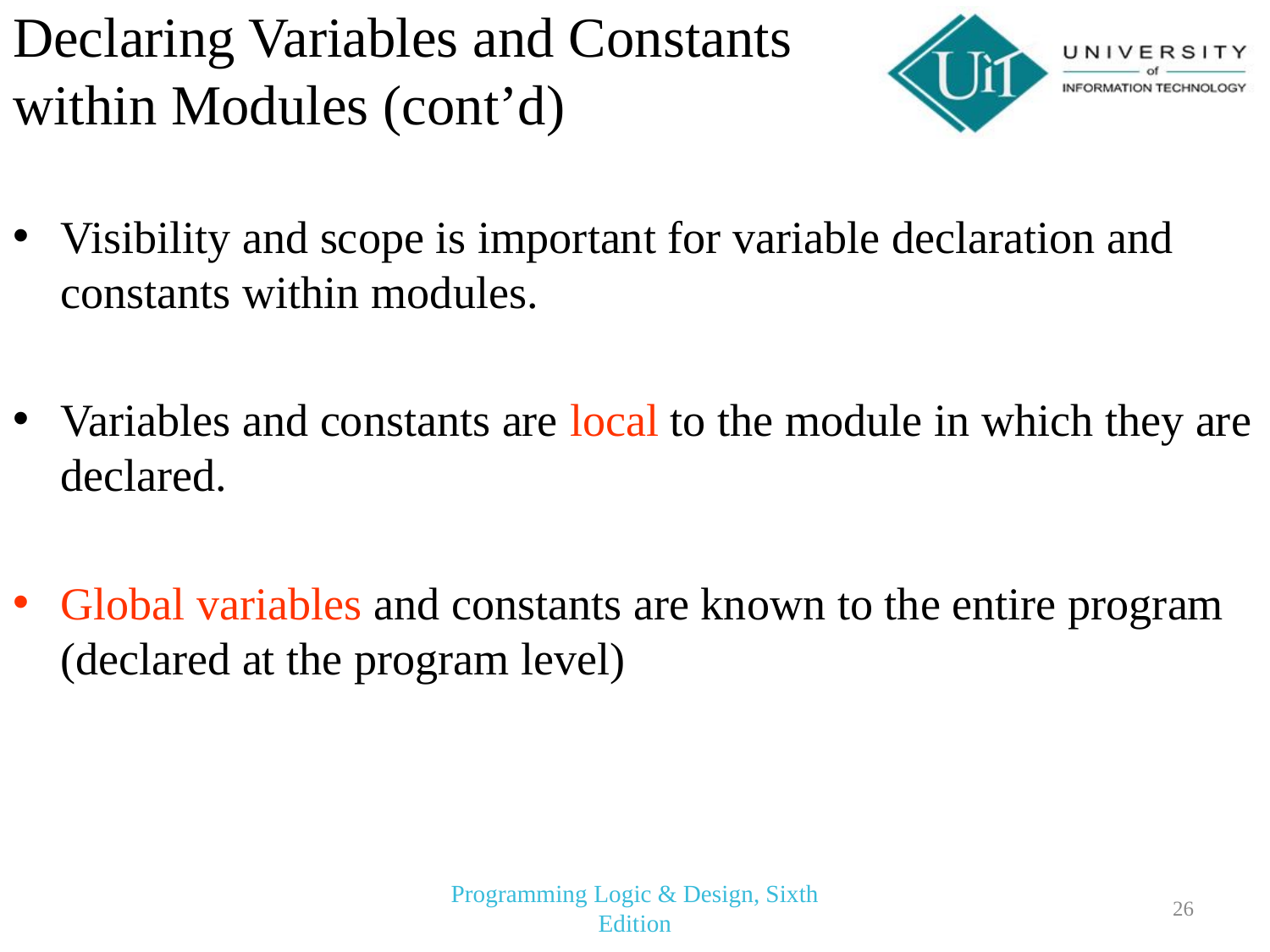

# Declaring Variables and Constants within Modules (cont’d)
Visibility and scope is important for variable declaration and constants within modules.

Variables and constants are local to the module in which they are declared.

Global variables and constants are known to the entire program (declared at the program level)
Programming Logic & Design, Sixth Edition
26